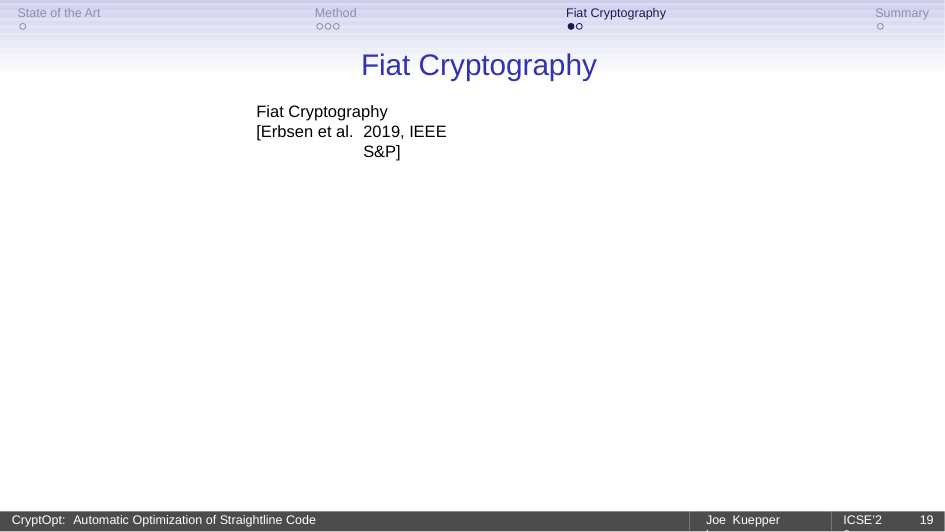

Functional
Write
Fiat IR

Program
Code

Modify

Code

Fiat IR

Yes

Faster?
Checker
Assembly

No

Undo

State of the Art
Method
Fiat Cryptography
Summary

Fiat Cryptography

Fiat Cryptography
[Erbsen et al.
2019, IEEE S&P]

CryptOpt:
Automatic Optimization of Straightline Code
Joel
Kuepper
ICSE’23
19